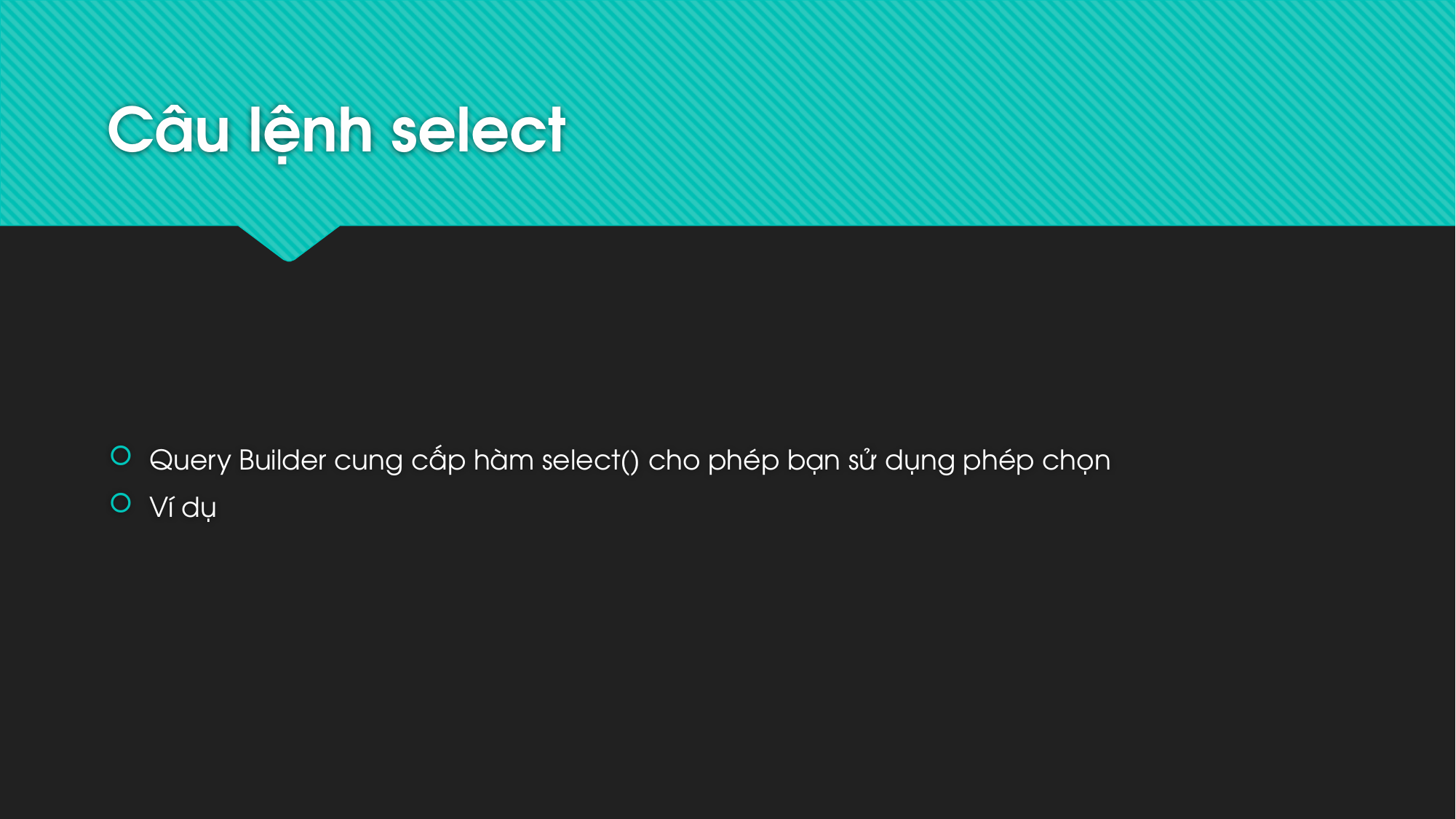

# Câu lệnh select
Query Builder cung cấp hàm select() cho phép bạn sử dụng phép chọn
Ví dụ